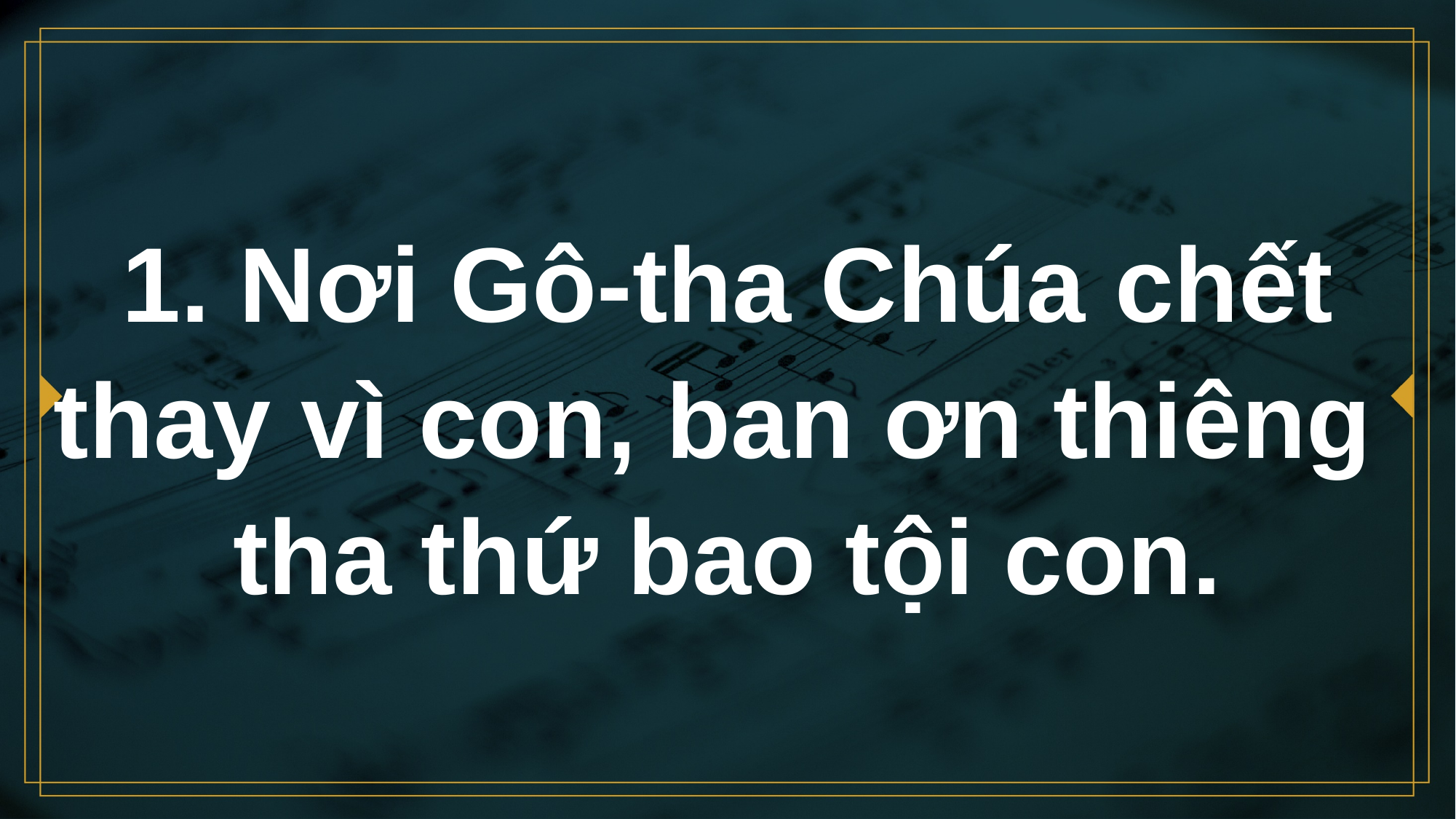

# 1. Nơi Gô-tha Chúa chết thay vì con, ban ơn thiêng tha thứ bao tội con.